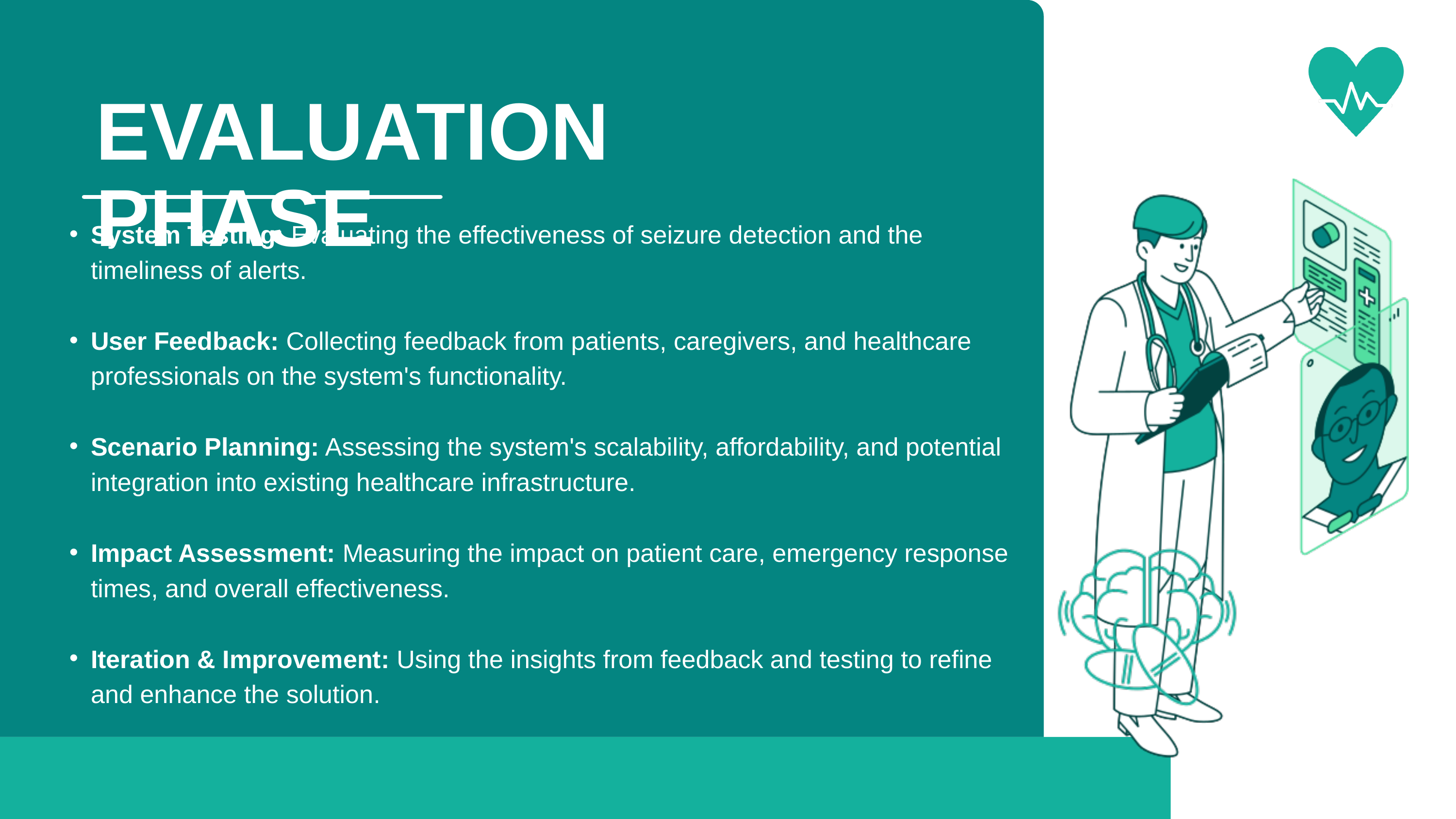

EVALUATION PHASE

System Testing: Evaluating the effectiveness of seizure detection and the timeliness of alerts.

User Feedback: Collecting feedback from patients, caregivers, and healthcare professionals on the system's functionality.

Scenario Planning: Assessing the system's scalability, affordability, and potential integration into existing healthcare infrastructure.

Impact Assessment: Measuring the impact on patient care, emergency response times, and overall effectiveness.

Iteration & Improvement: Using the insights from feedback and testing to refine and enhance the solution.